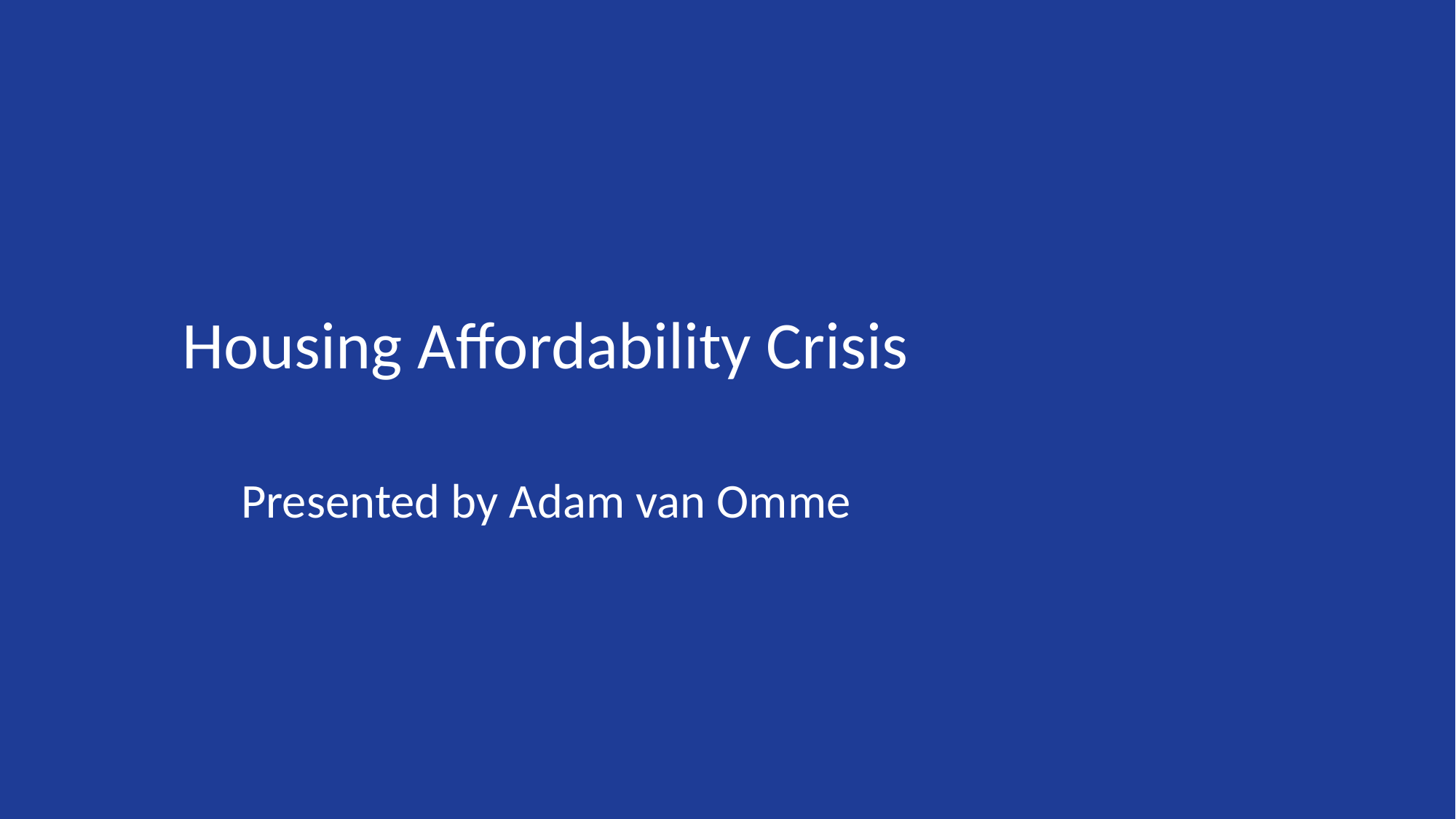

# Housing Affordability Crisis
Presented by Adam van Omme